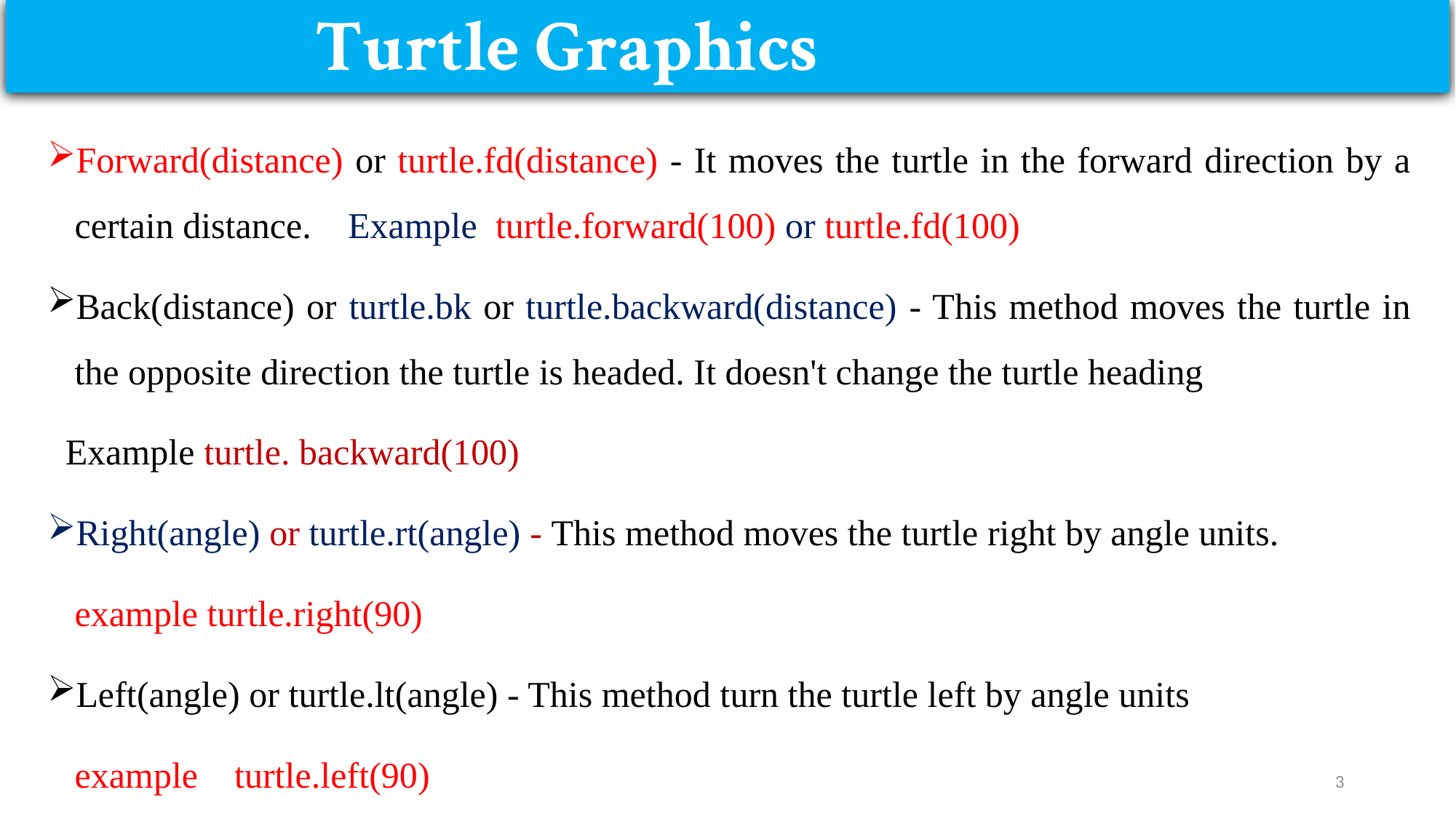

Turtle Graphics

Forward(distance) or turtle.fd(distance) - It moves the turtle in the forward direction by a certain distance.    Example  turtle.forward(100) or turtle.fd(100)
Back(distance) or turtle.bk or turtle.backward(distance) - This method moves the turtle in the opposite direction the turtle is headed. It doesn't change the turtle heading
  Example turtle. backward(100)
Right(angle) or turtle.rt(angle) - This method moves the turtle right by angle units.
   example turtle.right(90)
Left(angle) or turtle.lt(angle) - This method turn the turtle left by angle units
   example    turtle.left(90)

3